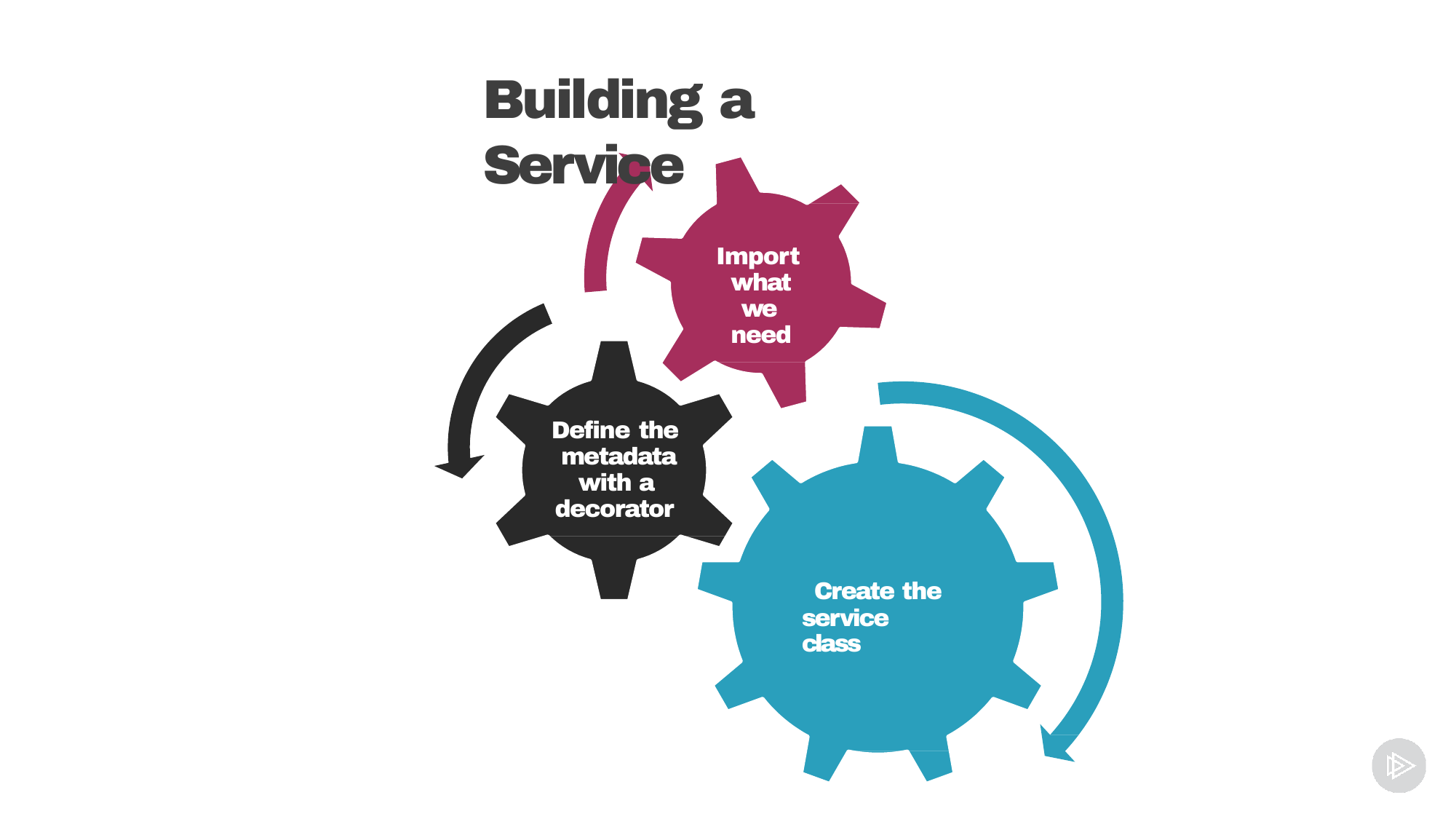

# Building a Service

Import  what we  need

Define the  metadata  with a  decorator

Create the  service class